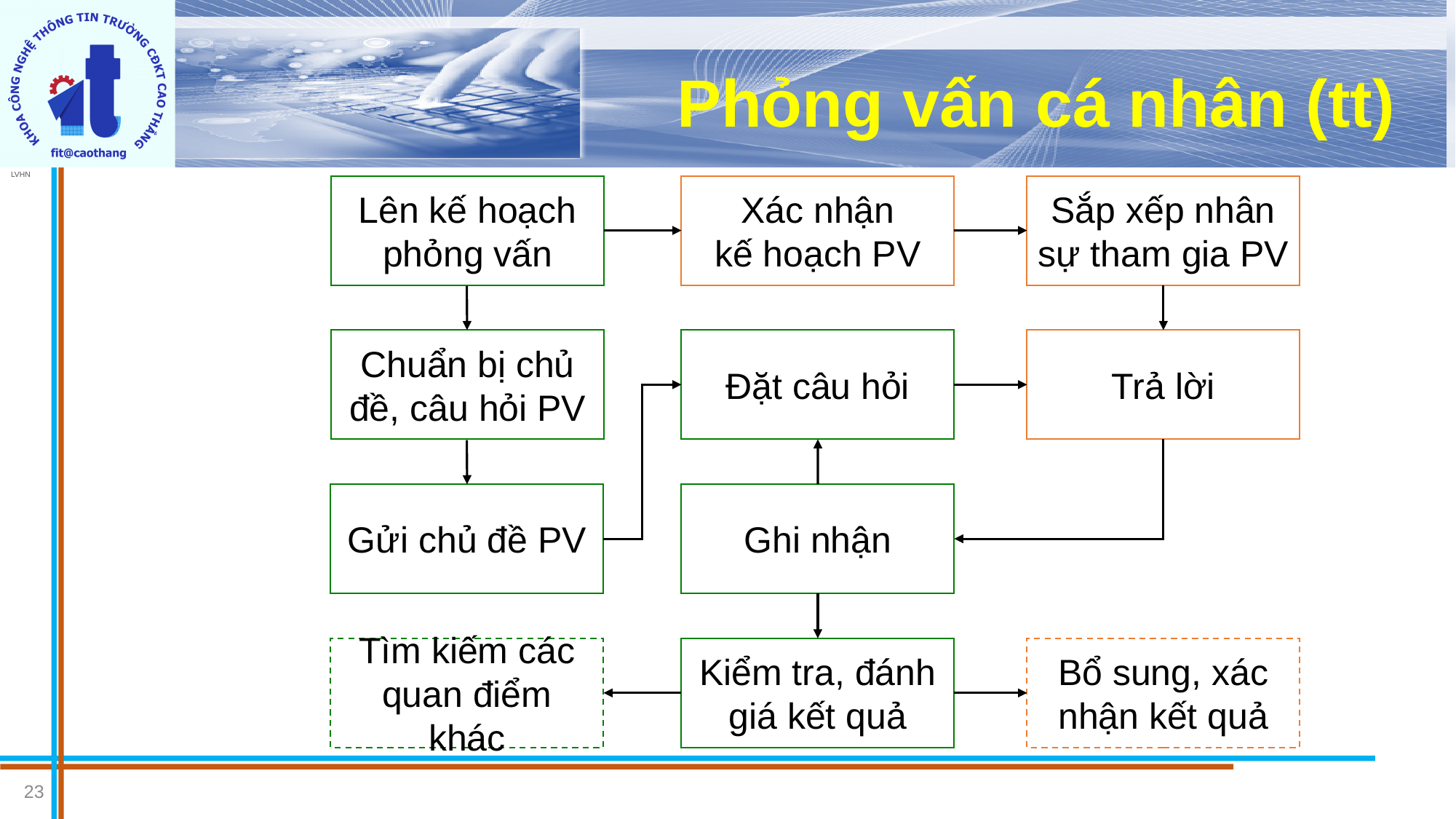

# Phỏng vấn cá nhân (tt)
Lên kế hoạch phỏng vấn
Xác nhận
kế hoạch PV
Sắp xếp nhân sự tham gia PV

Chuẩn bị chủ đề, câu hỏi PV
Đặt câu hỏi
Trả lời
Gửi chủ đề PV
Ghi nhận
Tìm kiếm các quan điểm khác
Kiểm tra, đánh giá kết quả
Bổ sung, xác nhận kết quả
23